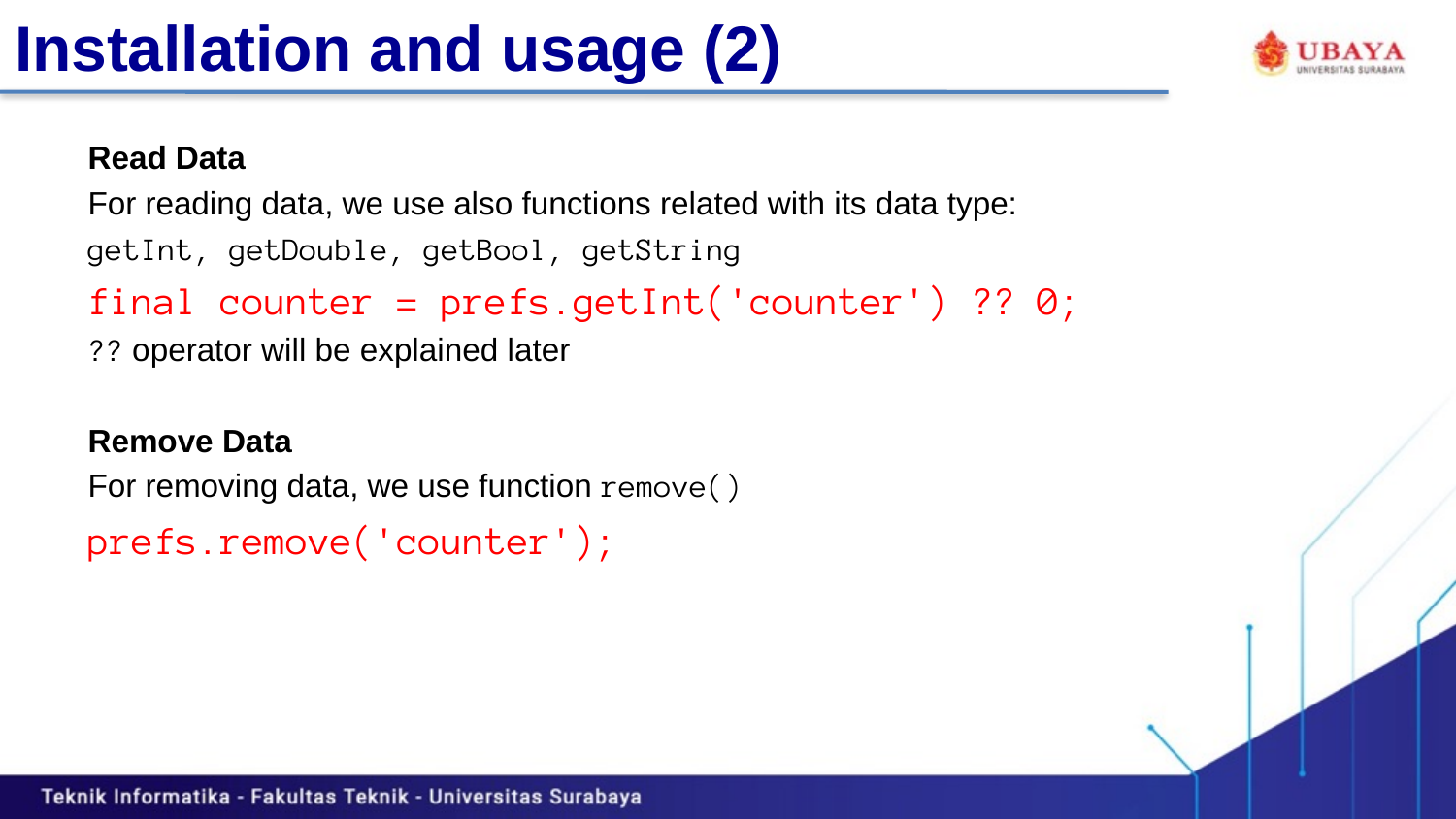

# Installation and usage (2)

Read Data
For reading data, we use also functions related with its data type:
getInt, getDouble, getBool, getString
final counter = prefs.getInt('counter') ?? 0;
?? operator will be explained later

Remove Data
For removing data, we use function remove()
prefs.remove('counter');